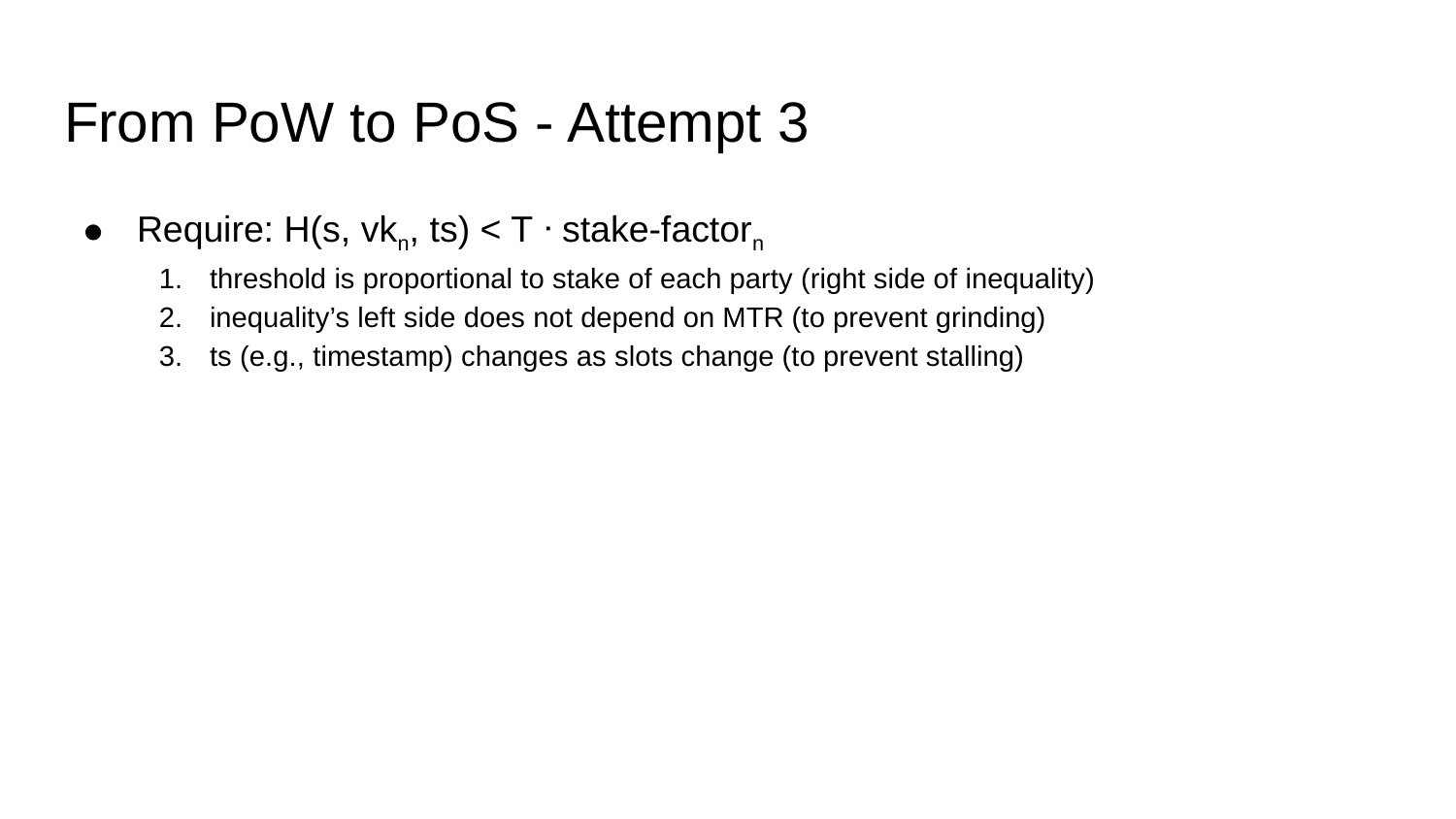

# From PoW to PoS - Attempt 3
Require: H(s, vkn, ts) < T ᐧ stake-factorn
threshold is proportional to stake of each party (right side of inequality)
inequality’s left side does not depend on MTR (to prevent grinding)
ts (e.g., timestamp) changes as slots change (to prevent stalling)